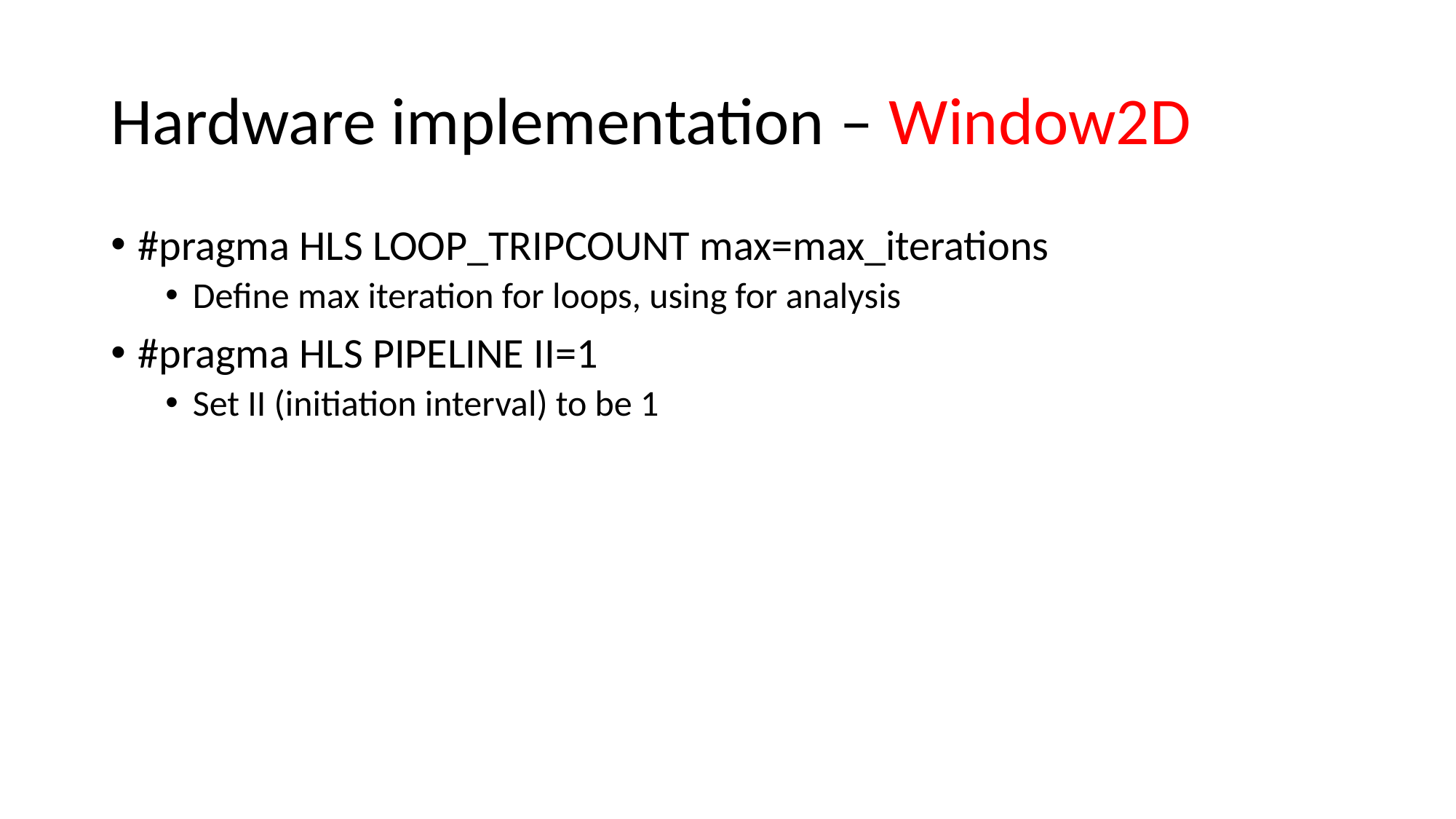

# Hardware implementation – Window2D
#pragma HLS LOOP_TRIPCOUNT max=max_iterations
Define max iteration for loops, using for analysis
#pragma HLS PIPELINE II=1
Set II (initiation interval) to be 1